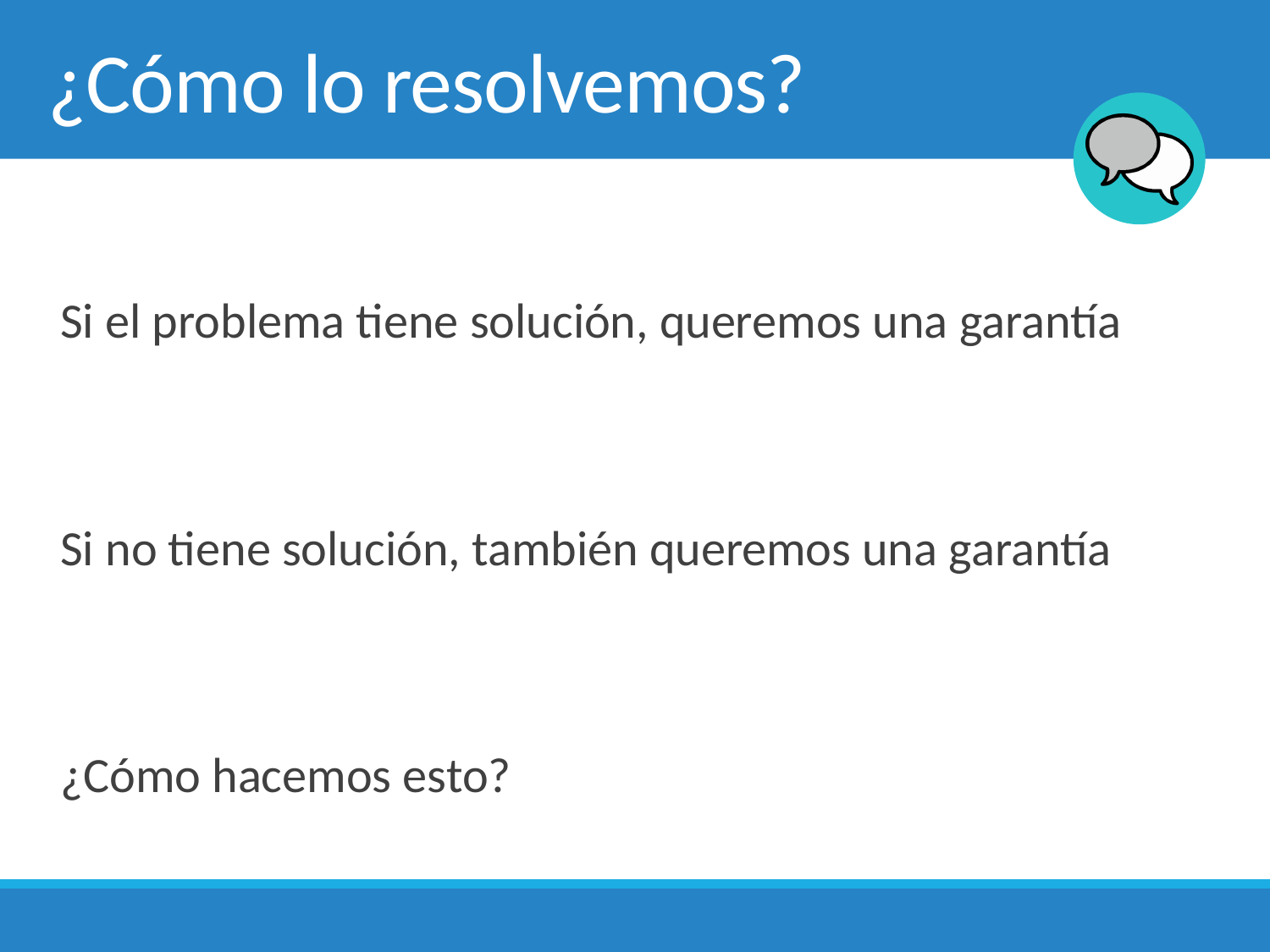

# ¿Cómo lo resolvemos?
Si el problema tiene solución, queremos una garantía

Si no tiene solución, también queremos una garantía

¿Cómo hacemos esto?